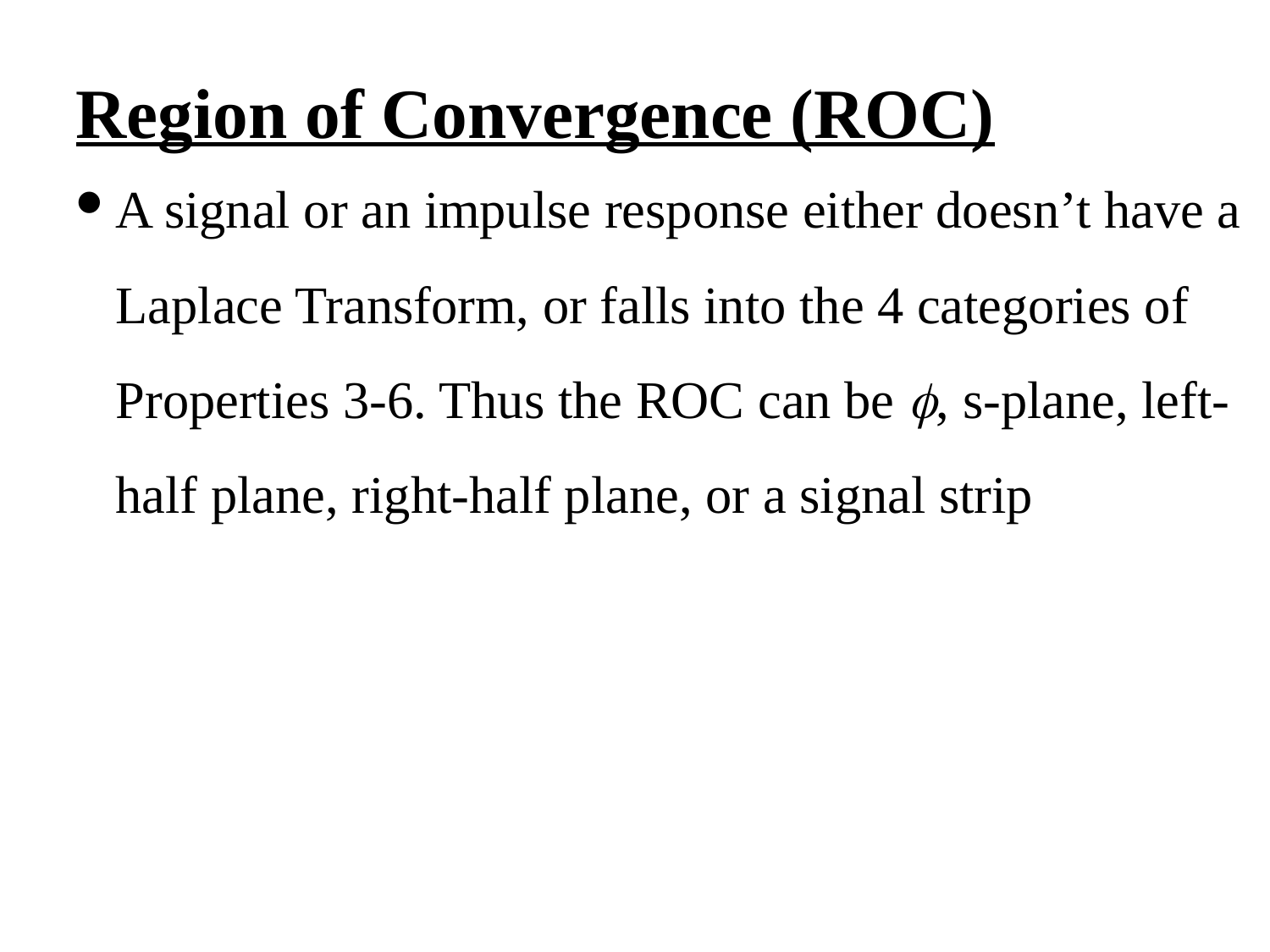

Region of Convergence (ROC)
A signal or an impulse response either doesn’t have a Laplace Transform, or falls into the 4 categories of Properties 3-6. Thus the ROC can be φ, s-plane, left-half plane, right-half plane, or a signal strip